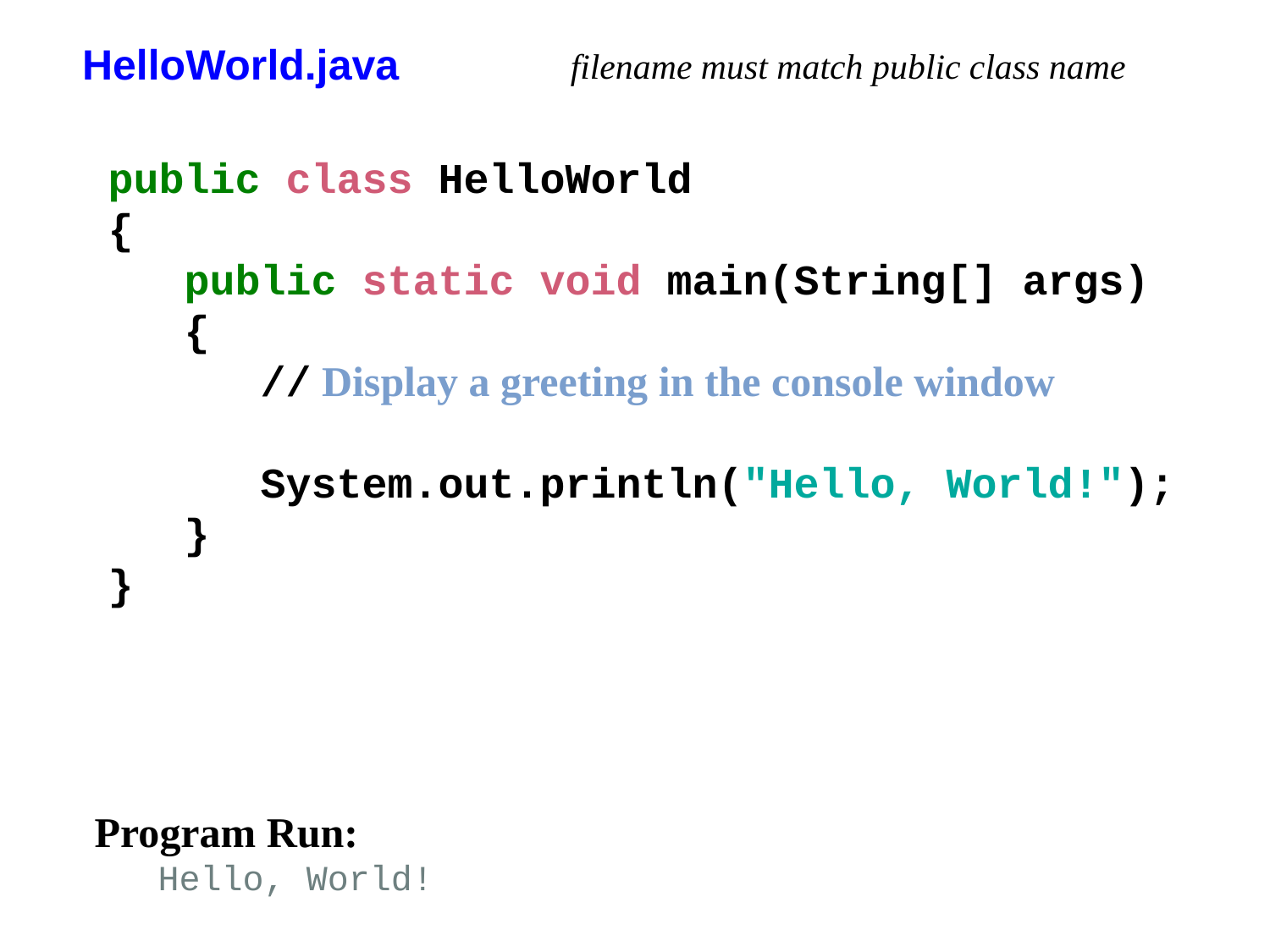

HelloWorld.java
filename must match public class name
    public class HelloWorld
    {
       public static void main(String[] args)
       {
          // Display a greeting in the console window

          System.out.println("Hello, World!");
       }
    }
Program Run:
Hello, World!